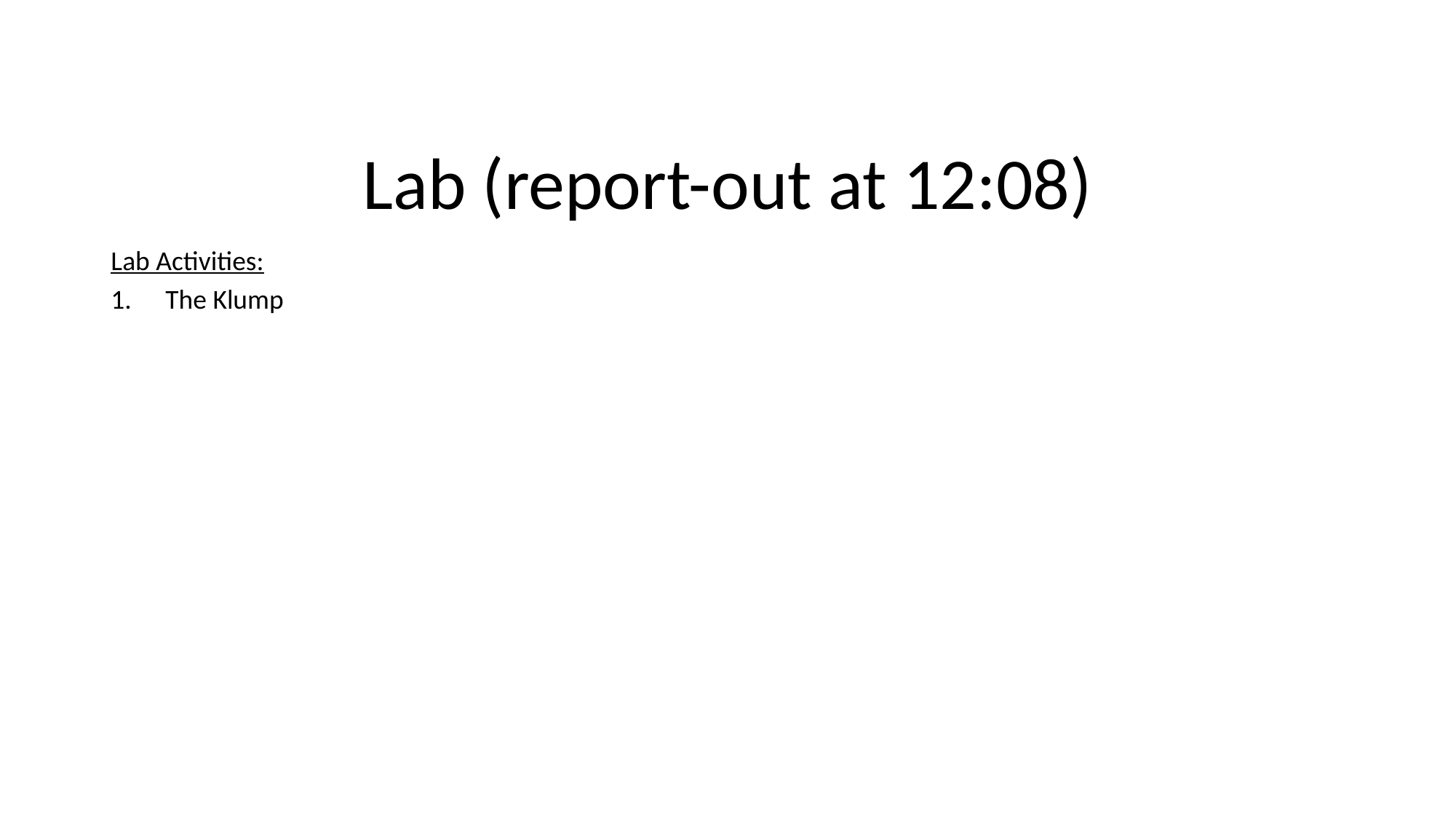

# Lab (report-out at 12:08)
Lab Activities:
The Klump